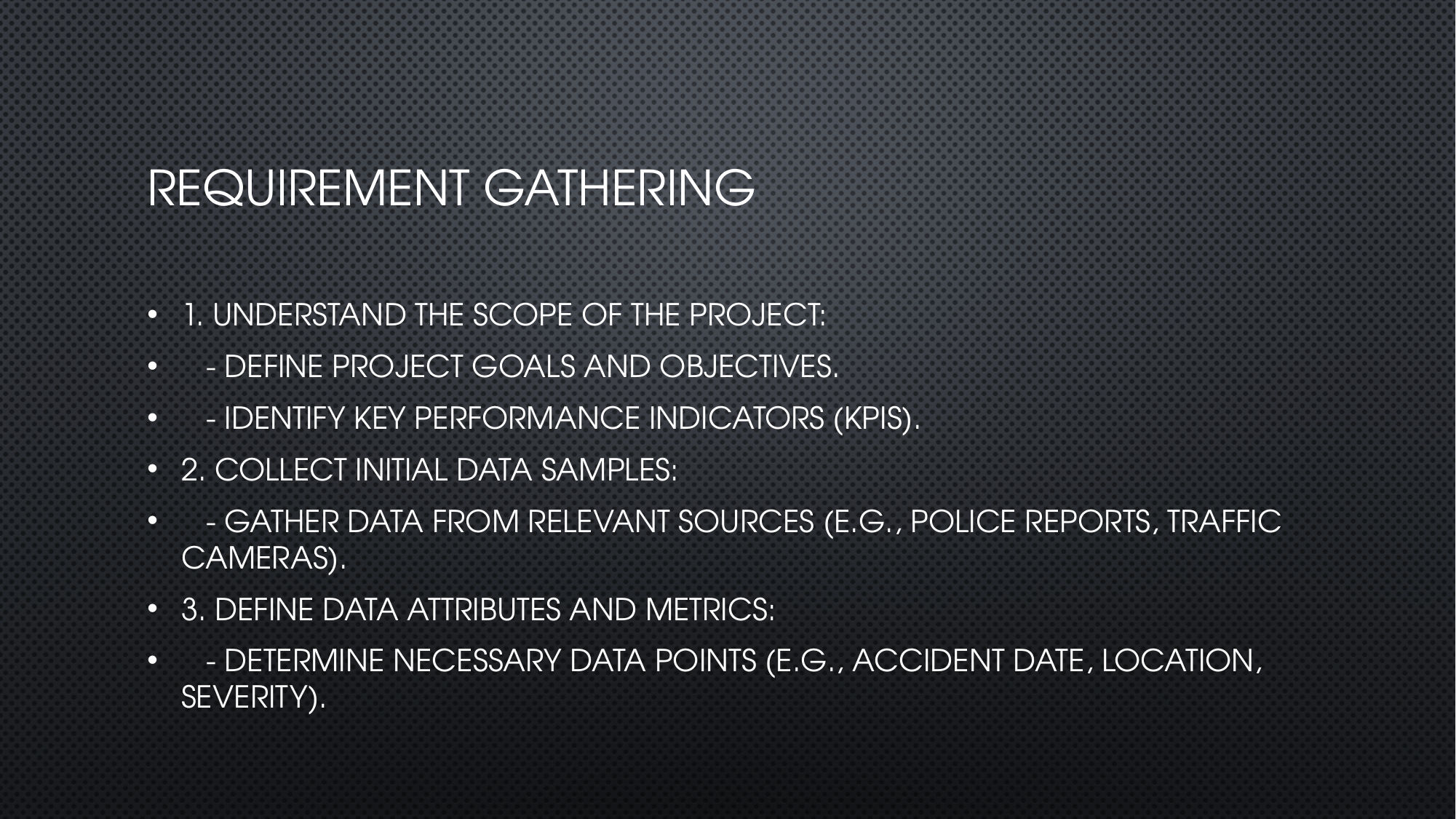

# Requirement Gathering
1. Understand the scope of the project:
   - Define project goals and objectives.
   - Identify key performance indicators (KPIs).
2. Collect initial data samples:
   - Gather data from relevant sources (e.g., police reports, traffic cameras).
3. Define data attributes and metrics:
   - Determine necessary data points (e.g., accident date, location, severity).